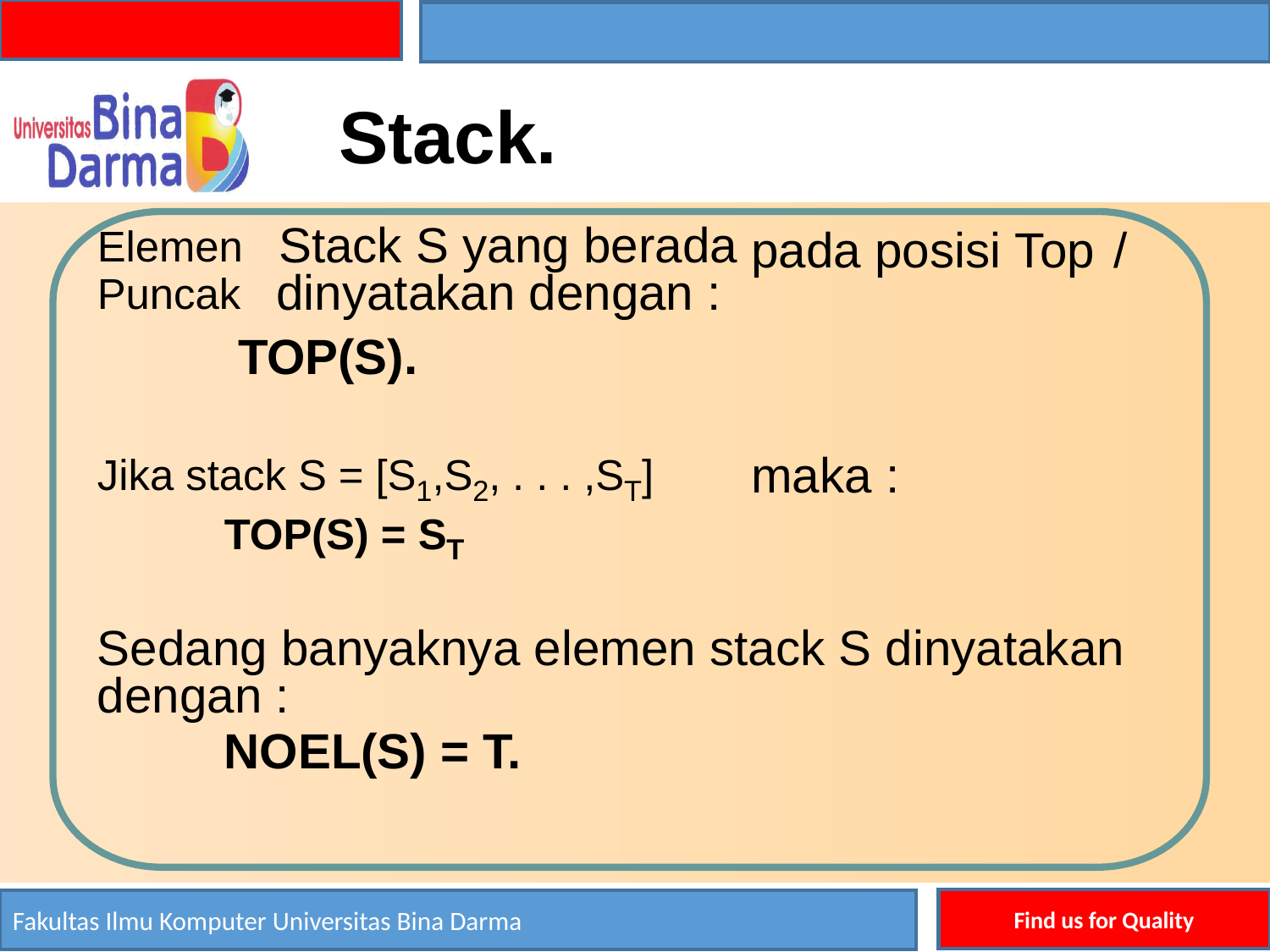

. .
Stack.

Elemen
Puncak
Stack S yang berada dinyatakan dengan :
pada posisi
Top
/
TOP(S).
Jika stack S = [S1,S2, . . . ,ST]
TOP(S) = ST
maka :
Sedang banyaknya elemen stack S dinyatakan dengan :
NOEL(S) = T.